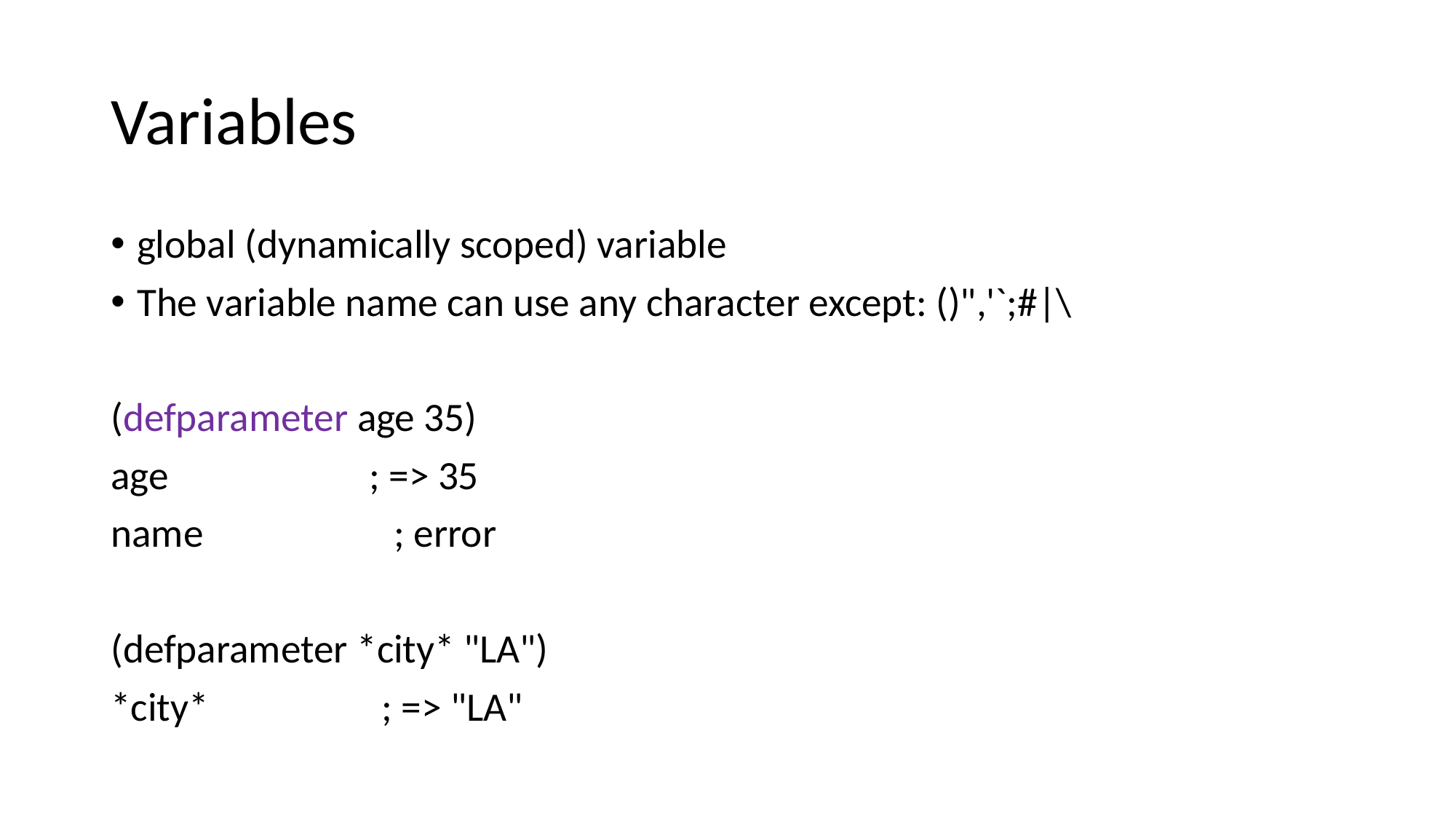

# Variables
global (dynamically scoped) variable
The variable name can use any character except: ()",'`;#|\

(defparameter age 35)
age                      ; => 35
name                     ; error

(defparameter *city* "LA")
*city*                   ; => "LA"